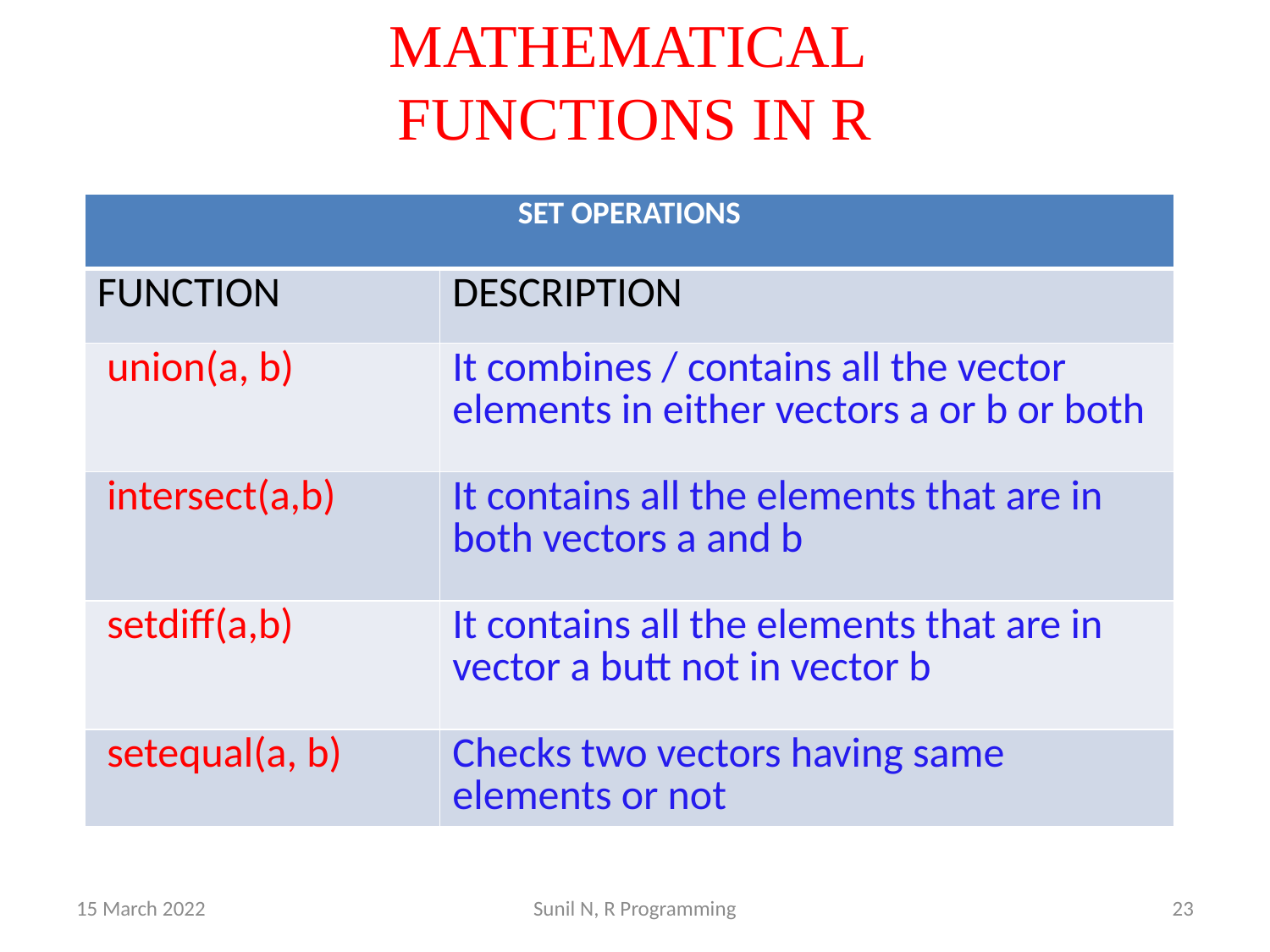

# MATHEMATICAL FUNCTIONS IN R
| SET OPERATIONS |  |
| --- | --- |
| FUNCTION | DESCRIPTION |
| union(a, b) | It combines / contains all the vector elements in either vectors a or b or both |
| intersect(a,b) | It contains all the elements that are in both vectors a and b |
| setdiff(a,b) | It contains all the elements that are in vector a butt not in vector b |
| setequal(a, b) | Checks two vectors having same elements or not |
15 March 2022
Sunil N, R Programming
23